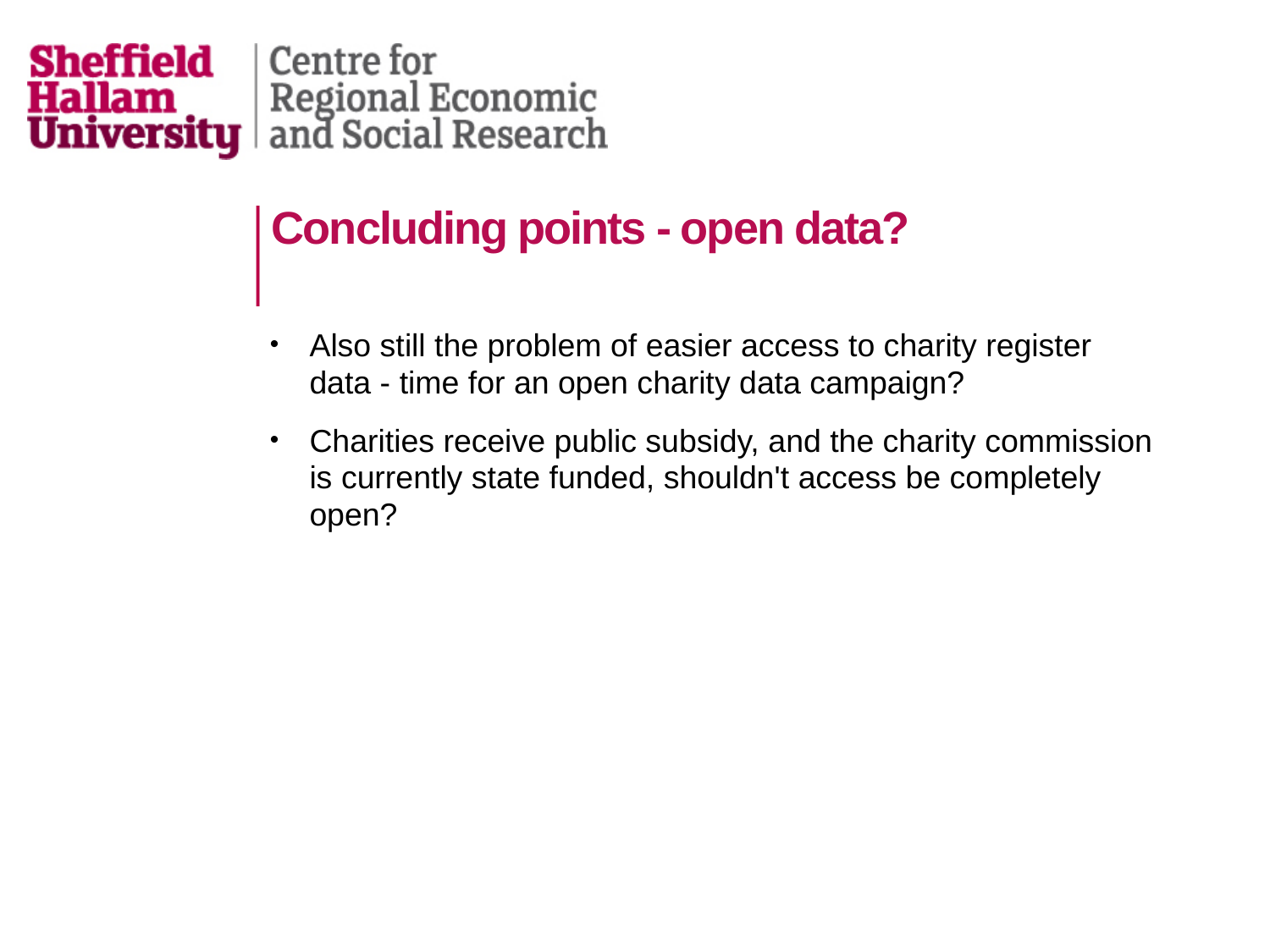

# Concluding points - open data?
Also still the problem of easier access to charity register data - time for an open charity data campaign?
Charities receive public subsidy, and the charity commission is currently state funded, shouldn't access be completely open?